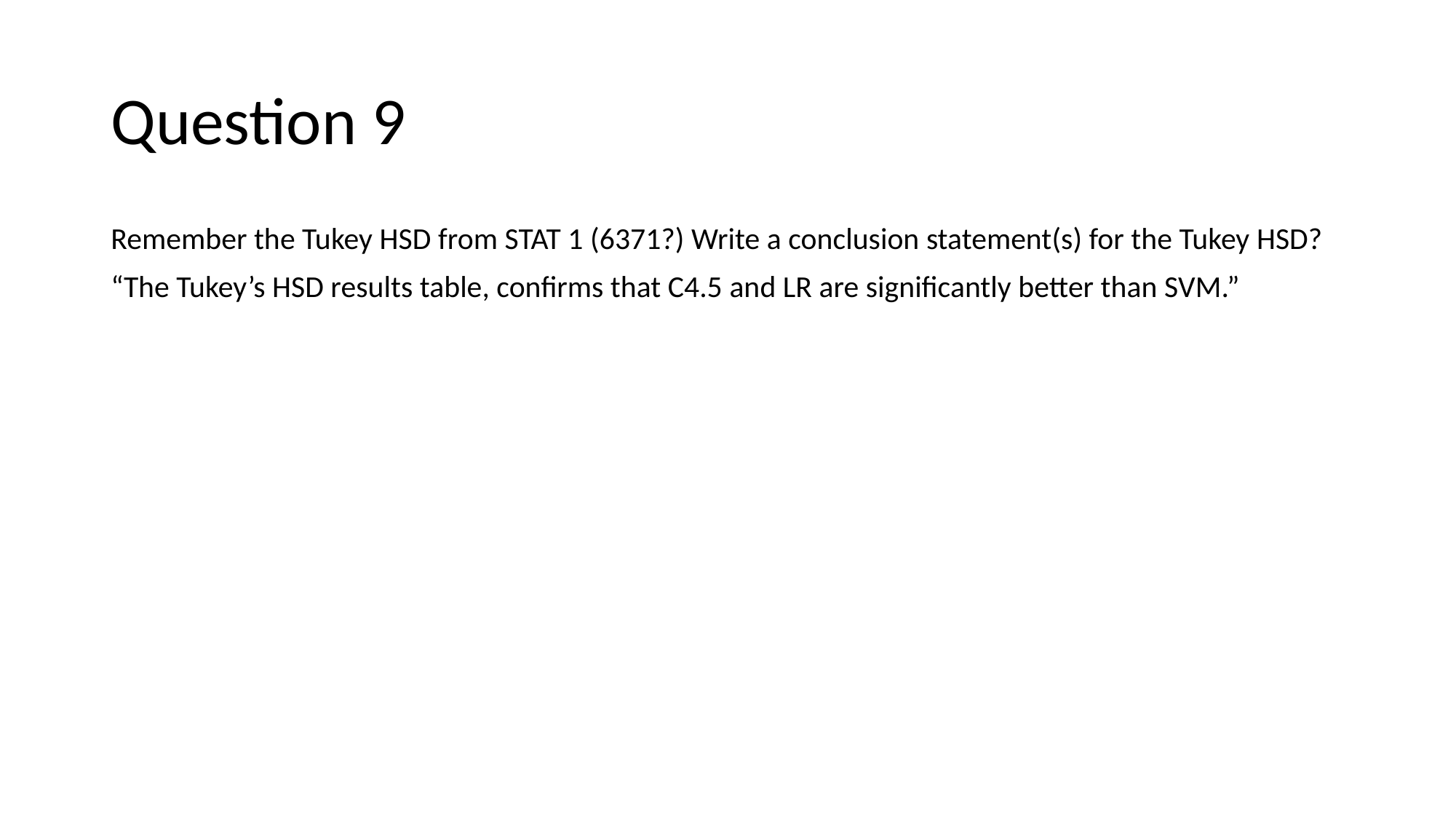

# Question 9
Remember the Tukey HSD from STAT 1 (6371?) Write a conclusion statement(s) for the Tukey HSD?
“The Tukey’s HSD results table, confirms that C4.5 and LR are significantly better than SVM.”